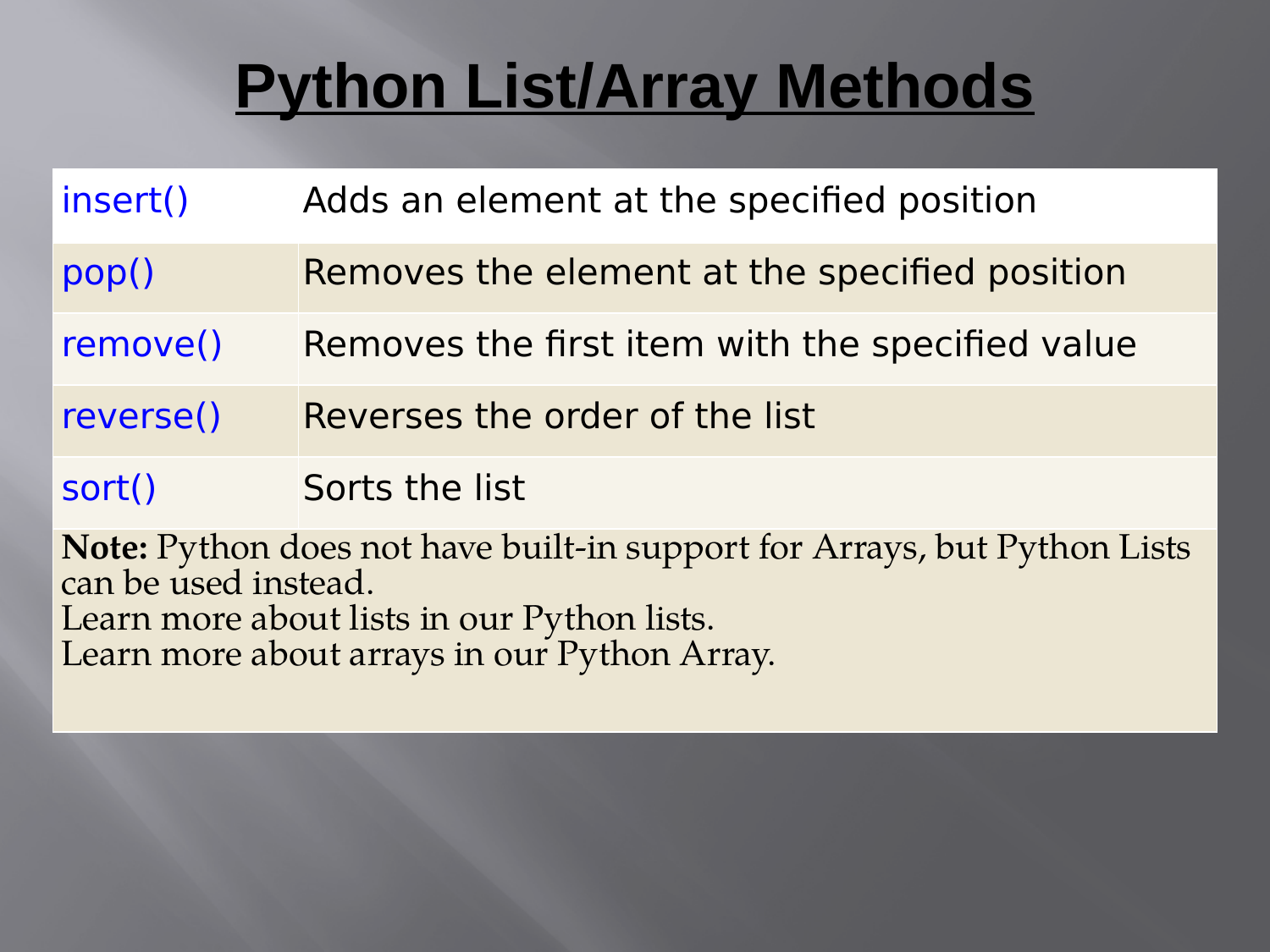

# Python List/Array Methods
| insert() | Adds an element at the specified position |
| --- | --- |
| pop() | Removes the element at the specified position |
| remove() | Removes the first item with the specified value |
| reverse() | Reverses the order of the list |
| sort() | Sorts the list |
| Note: Python does not have built-in support for Arrays, but Python Lists can be used instead. Learn more about lists in our Python lists. Learn more about arrays in our Python Array. |  |